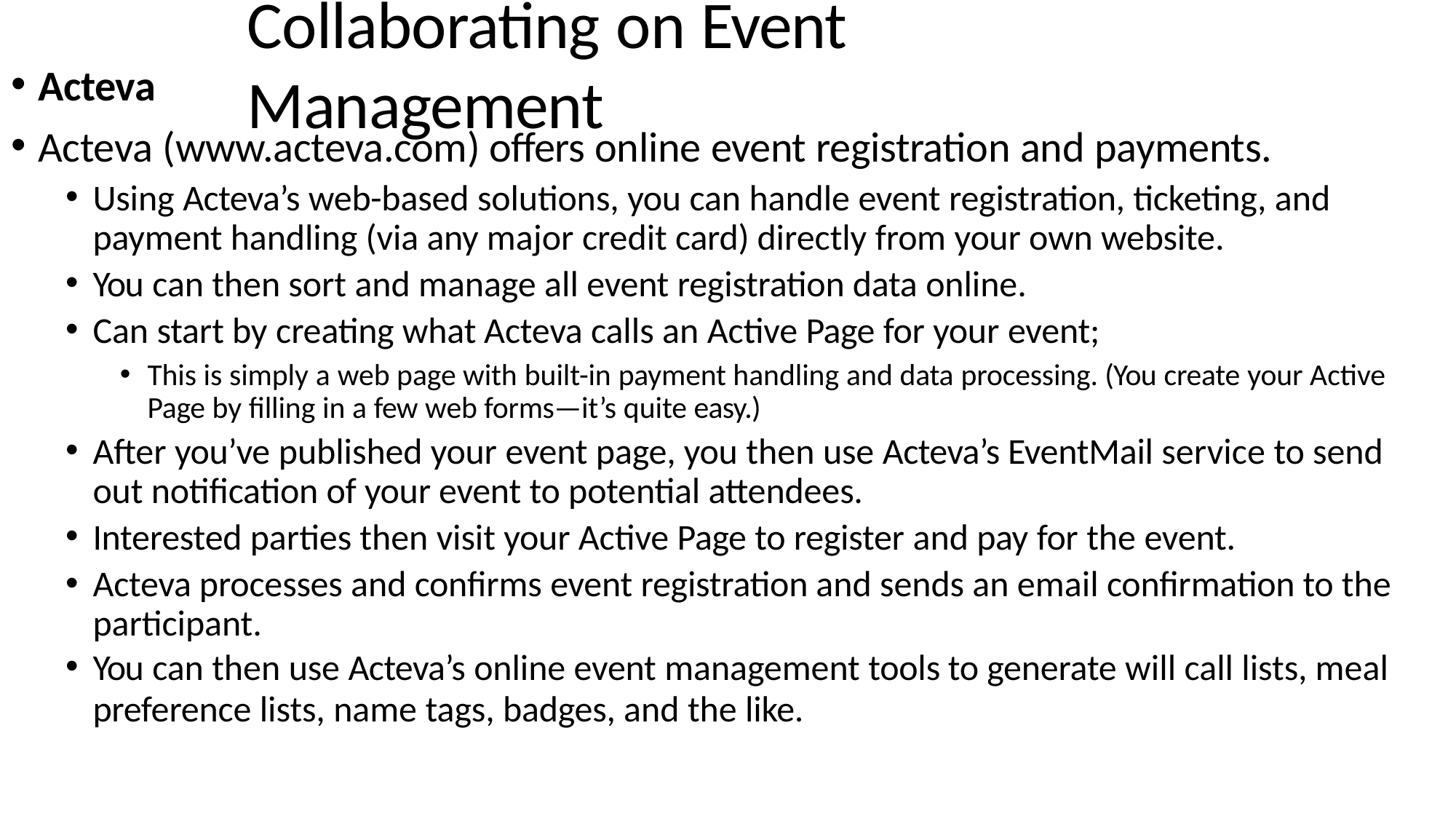

# Collaborating on Event Management
Acteva
Acteva (www.acteva.com) offers online event registration and payments.
Using Acteva’s web-based solutions, you can handle event registration, ticketing, and  payment handling (via any major credit card) directly from your own website.
You can then sort and manage all event registration data online.
Can start by creating what Acteva calls an Active Page for your event;
This is simply a web page with built-in payment handling and data processing. (You create your Active  Page by filling in a few web forms—it’s quite easy.)
After you’ve published your event page, you then use Acteva’s EventMail service to send  out notification of your event to potential attendees.
Interested parties then visit your Active Page to register and pay for the event.
Acteva processes and confirms event registration and sends an email confirmation to the  participant.
You can then use Acteva’s online event management tools to generate will call lists, meal
preference lists, name tags, badges, and the like.